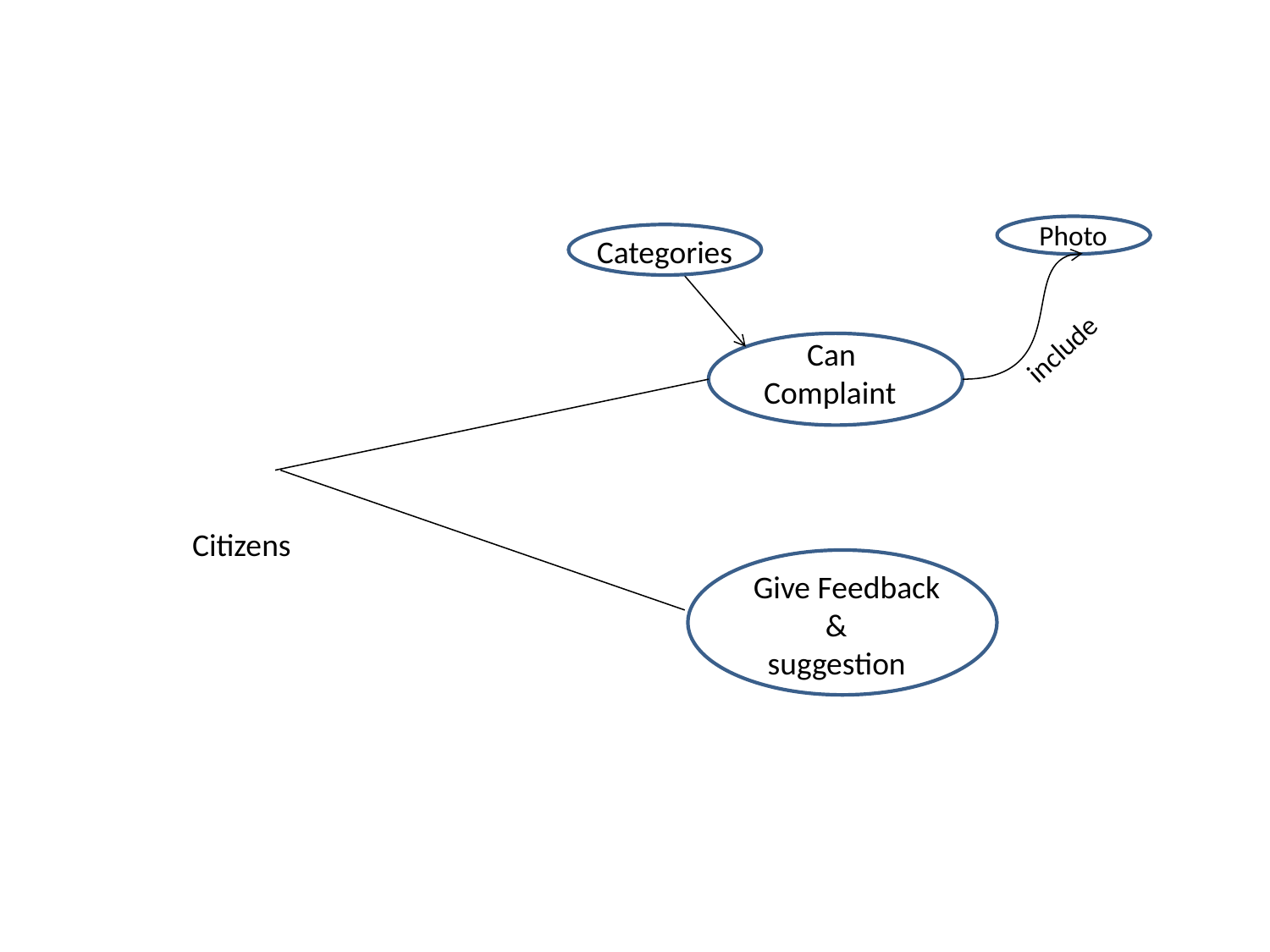

Photo

Categories
include
      Can Complaint

Citizens

Give Feedback
          &
  suggestion